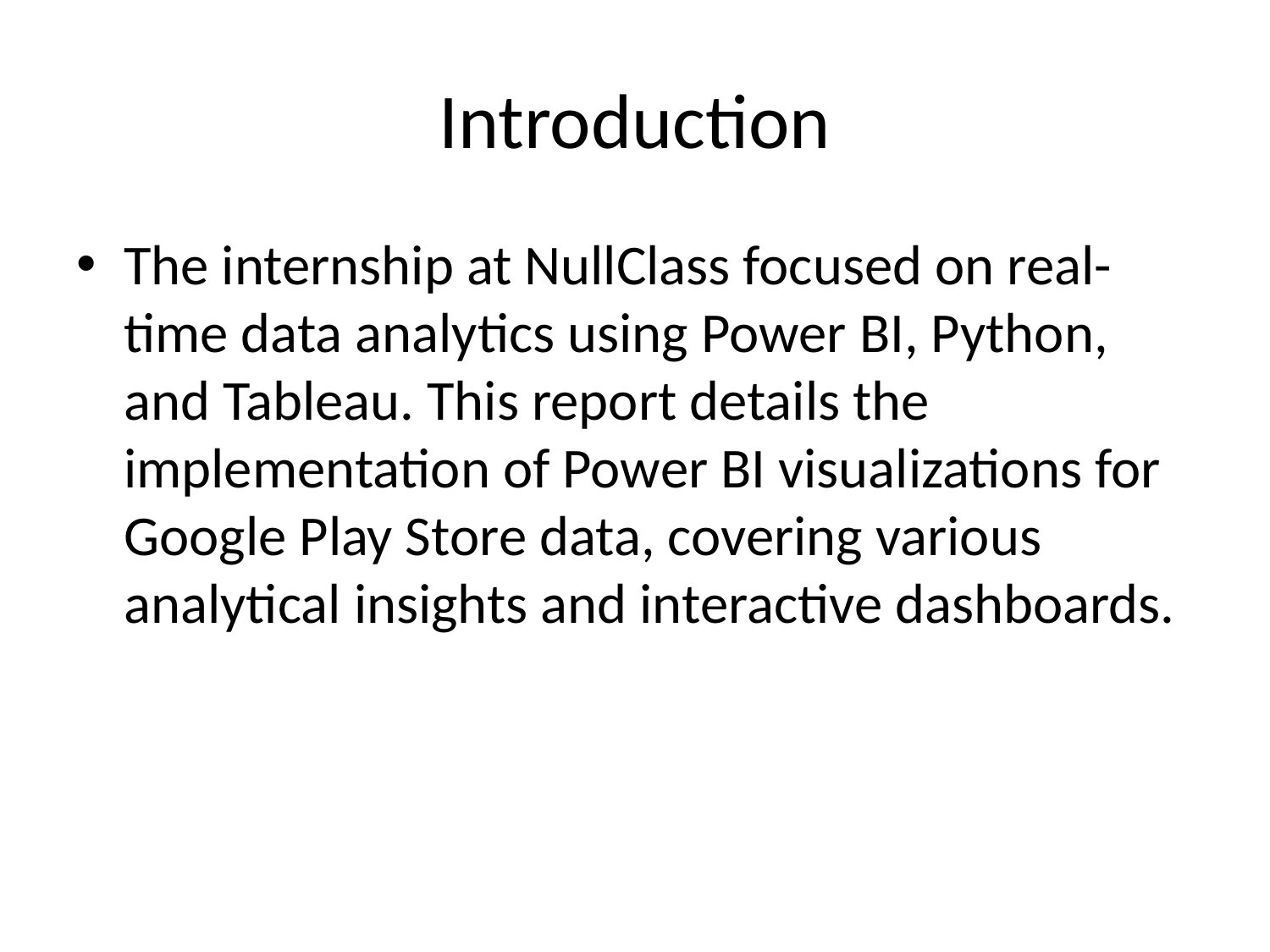

# Introduction
The internship at NullClass focused on real-time data analytics using Power BI, Python, and Tableau. This report details the implementation of Power BI visualizations for Google Play Store data, covering various analytical insights and interactive dashboards.